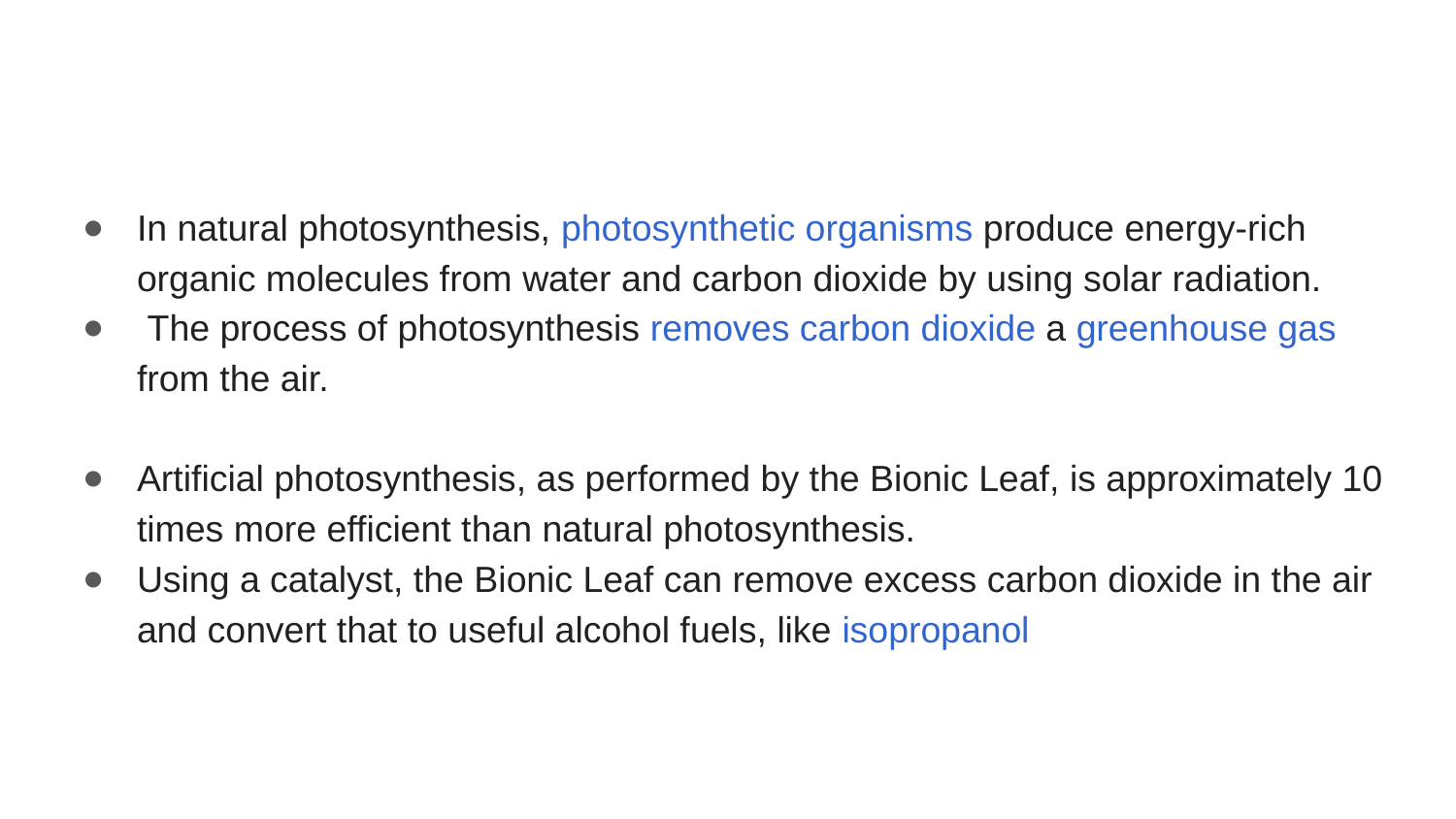

#
In natural photosynthesis, photosynthetic organisms produce energy-rich organic molecules from water and carbon dioxide by using solar radiation.
 The process of photosynthesis removes carbon dioxide a greenhouse gas from the air.

Artificial photosynthesis, as performed by the Bionic Leaf, is approximately 10 times more efficient than natural photosynthesis.
Using a catalyst, the Bionic Leaf can remove excess carbon dioxide in the air and convert that to useful alcohol fuels, like isopropanol